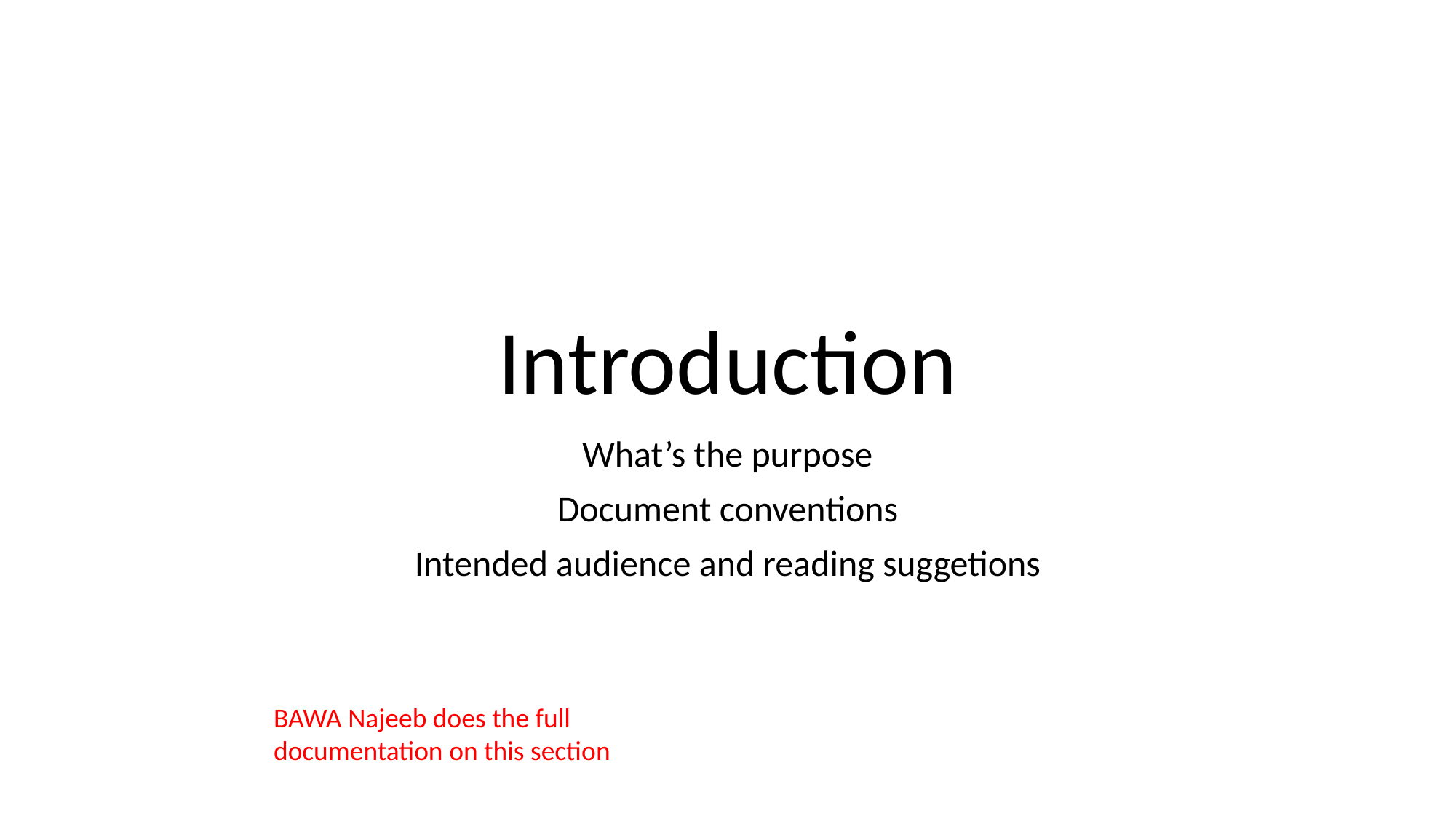

# Introduction
What’s the purpose
Document conventions
Intended audience and reading suggetions
BAWA Najeeb does the full documentation on this section